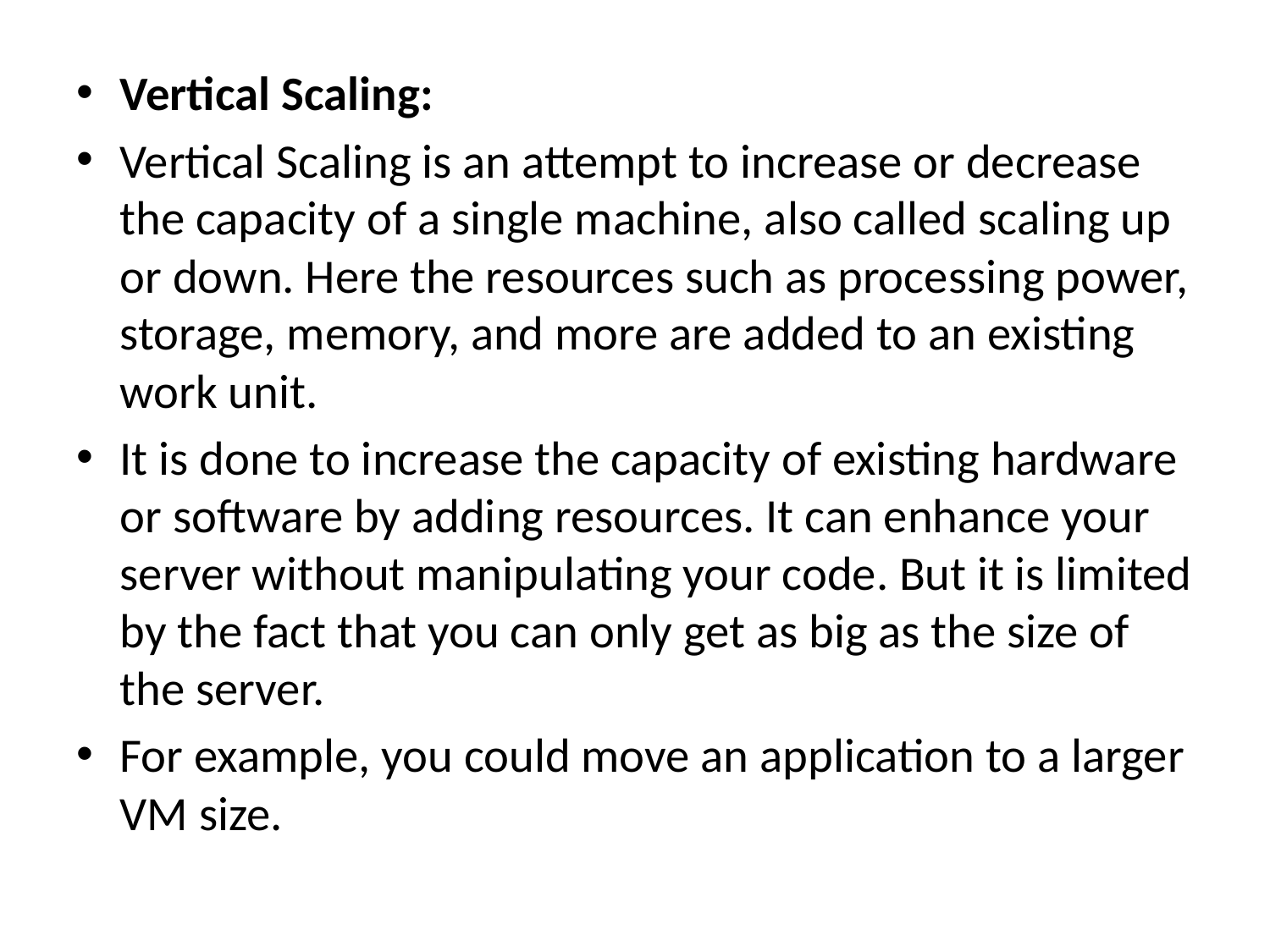

Vertical Scaling:
Vertical Scaling is an attempt to increase or decrease the capacity of a single machine, also called scaling up or down. Here the resources such as processing power, storage, memory, and more are added to an existing work unit.
It is done to increase the capacity of existing hardware or software by adding resources. It can enhance your server without manipulating your code. But it is limited by the fact that you can only get as big as the size of the server.
For example, you could move an application to a larger VM size.